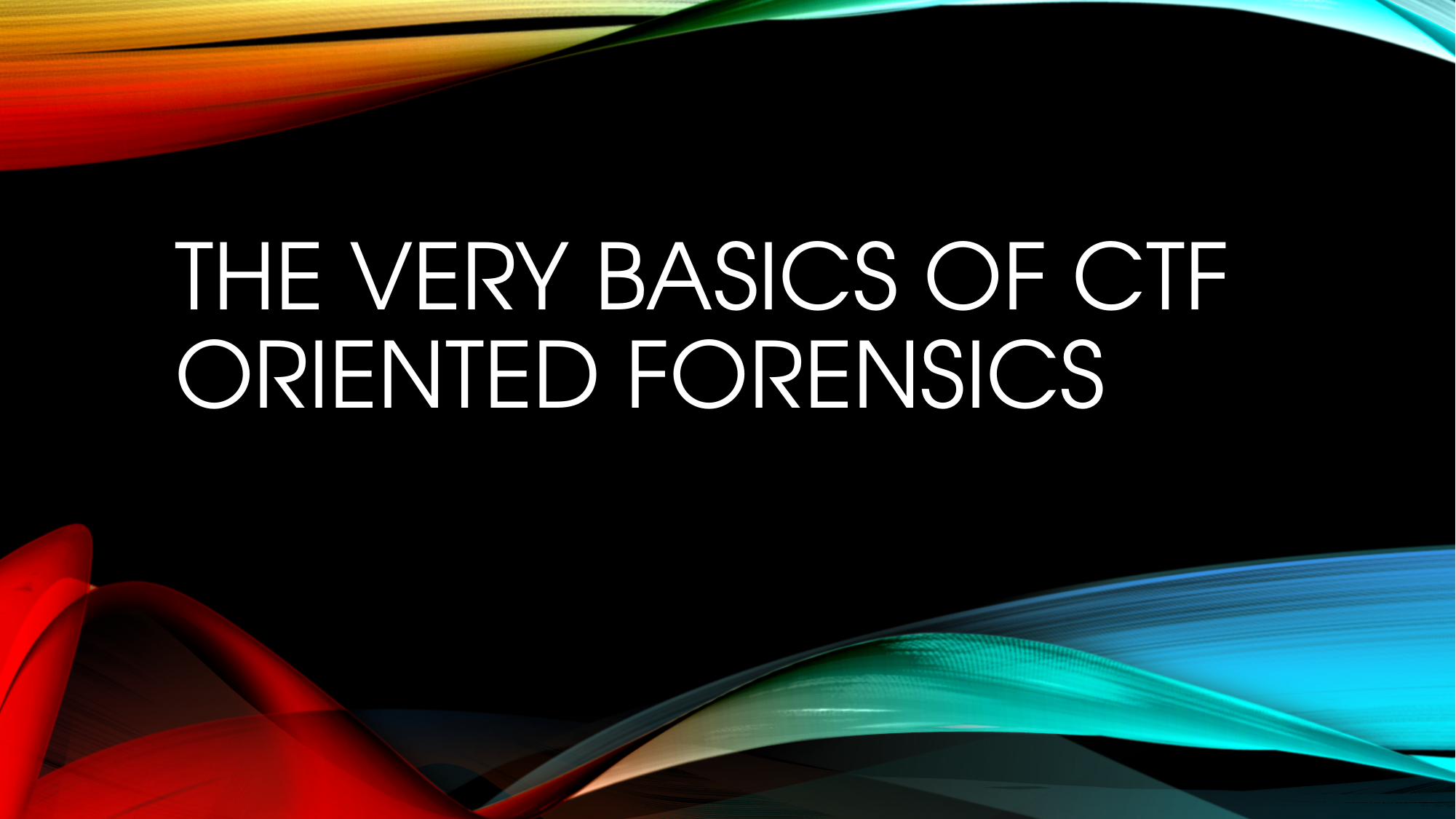

# the very basics of CTF oriented Forensics